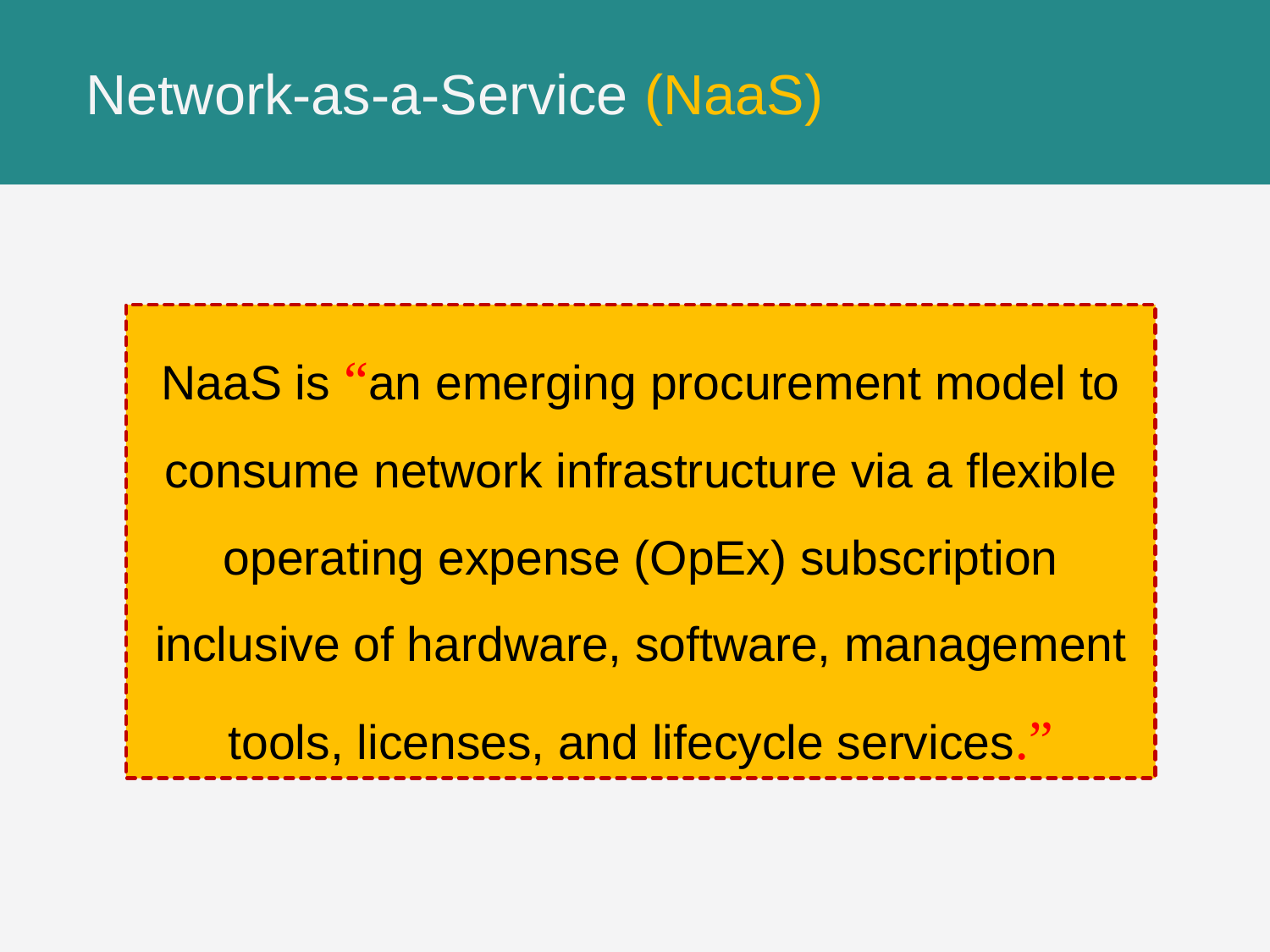

# Network-as-a-Service (NaaS)
NaaS is “an emerging procurement model to consume network infrastructure via a flexible operating expense (OpEx) subscription inclusive of hardware, software, management tools, licenses, and lifecycle services.”